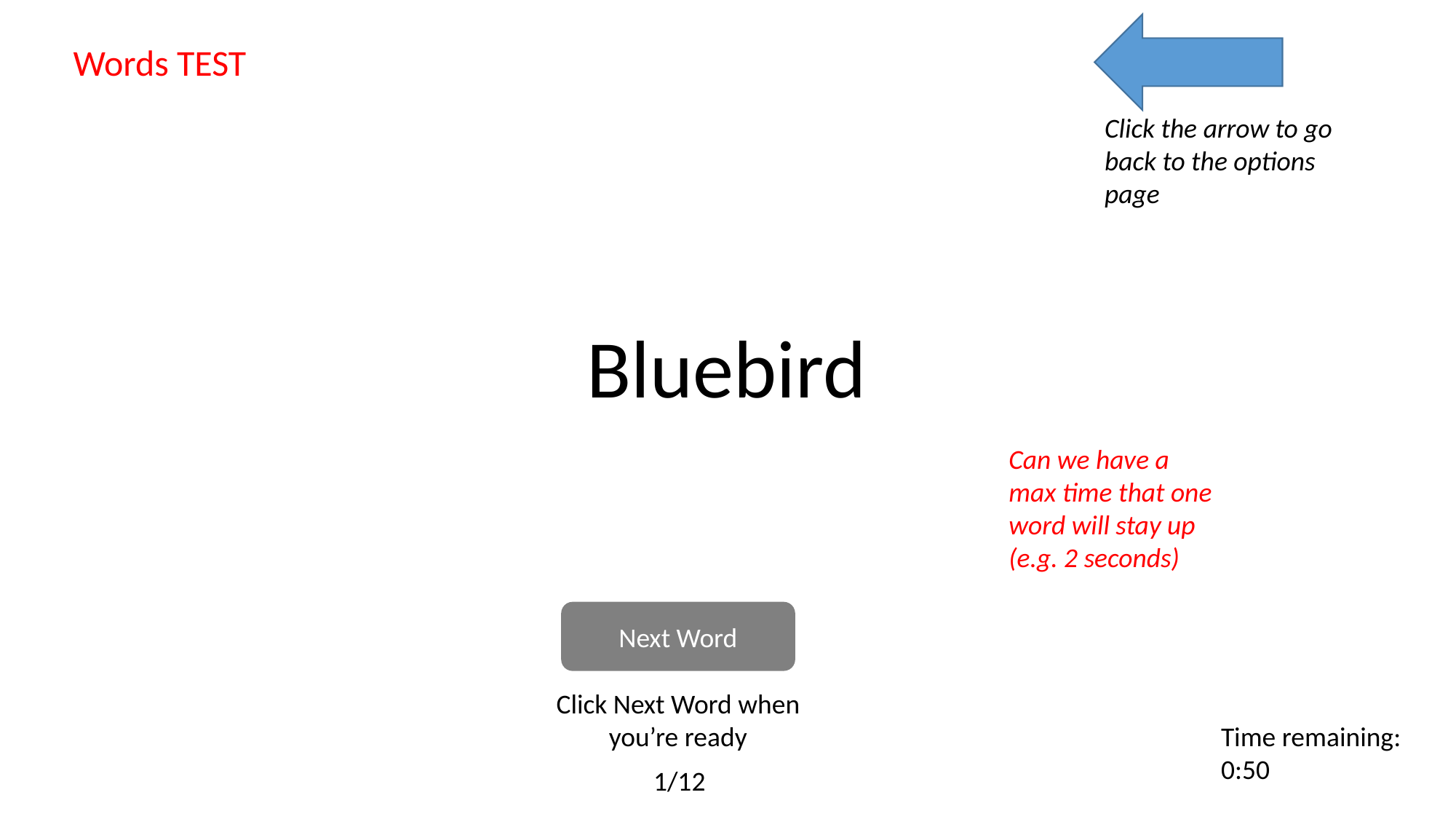

Words TEST
Click the arrow to go back to the options page
Bluebird
Can we have a max time that one word will stay up (e.g. 2 seconds)
Next Word
Click Next Word when you’re ready
Time remaining:
0:50
1/12